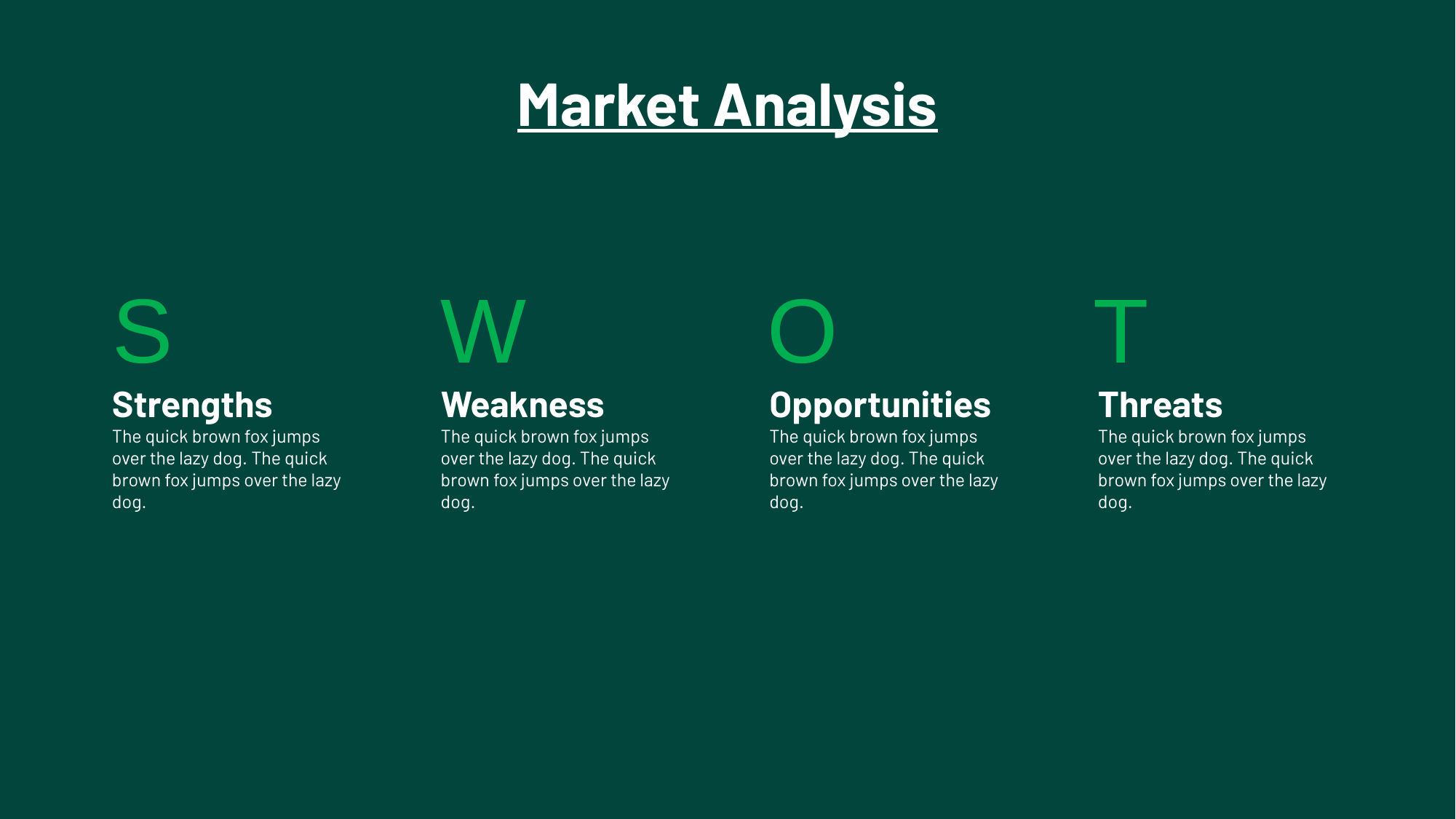

Market Analysis
S
W
O
T
Strengths
The quick brown fox jumps over the lazy dog. The quick brown fox jumps over the lazy dog.

Weakness
The quick brown fox jumps over the lazy dog. The quick brown fox jumps over the lazy dog.

Opportunities
The quick brown fox jumps over the lazy dog. The quick brown fox jumps over the lazy dog.

Threats
The quick brown fox jumps over the lazy dog. The quick brown fox jumps over the lazy dog.